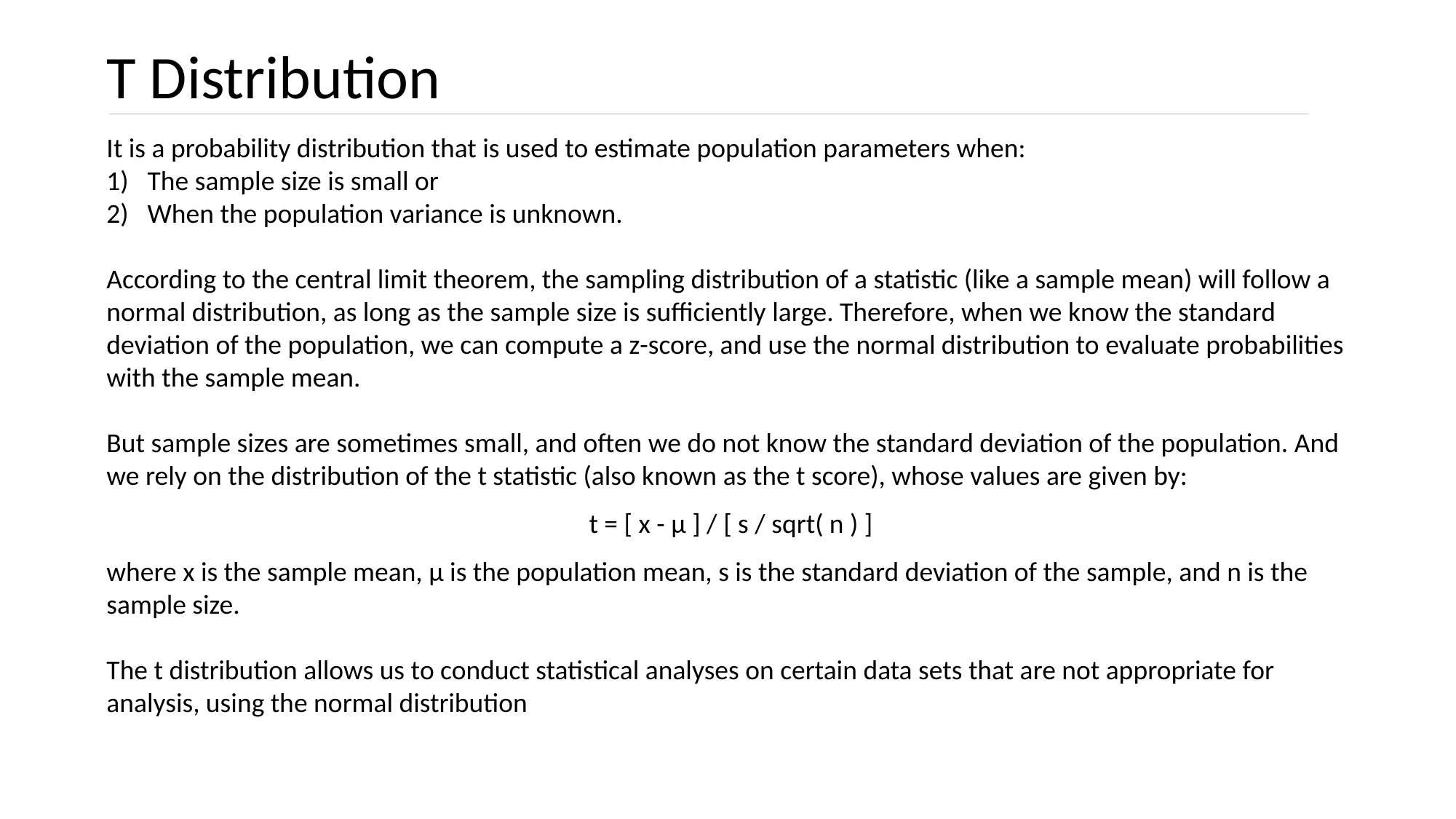

# T Distribution
It is a probability distribution that is used to estimate population parameters when:
The sample size is small or
When the population variance is unknown.

According to the central limit theorem, the sampling distribution of a statistic (like a sample mean) will follow a normal distribution, as long as the sample size is sufficiently large. Therefore, when we know the standard deviation of the population, we can compute a z-score, and use the normal distribution to evaluate probabilities with the sample mean.

But sample sizes are sometimes small, and often we do not know the standard deviation of the population. And we rely on the distribution of the t statistic (also known as the t score), whose values are given by:
t = [ x - μ ] / [ s / sqrt( n ) ]
where x is the sample mean, μ is the population mean, s is the standard deviation of the sample, and n is the sample size.

The t distribution allows us to conduct statistical analyses on certain data sets that are not appropriate for analysis, using the normal distribution